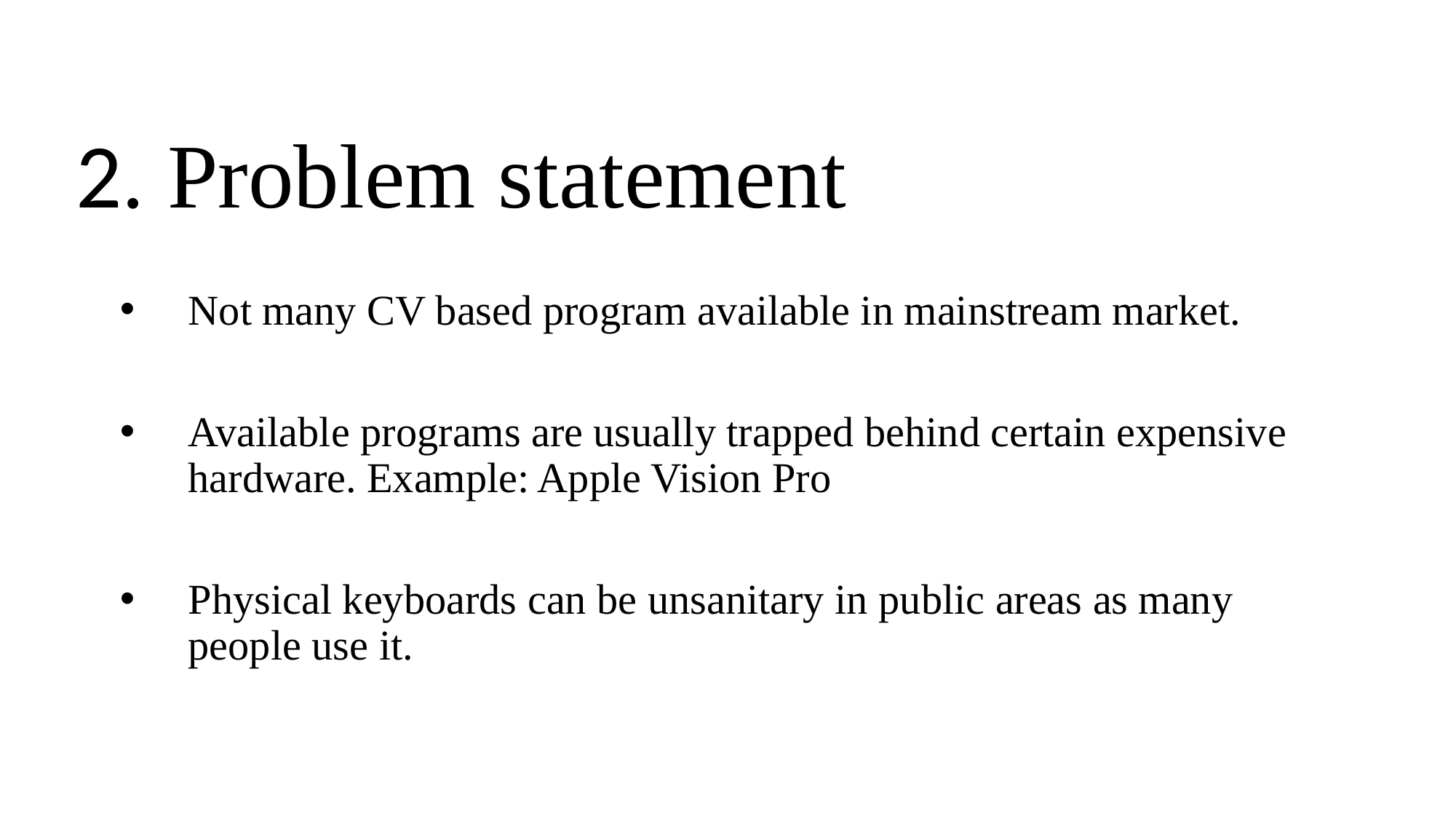

# 2. Problem statement
Not many CV based program available in mainstream market.

Available programs are usually trapped behind certain expensive hardware. Example: Apple Vision Pro

Physical keyboards can be unsanitary in public areas as many people use it.